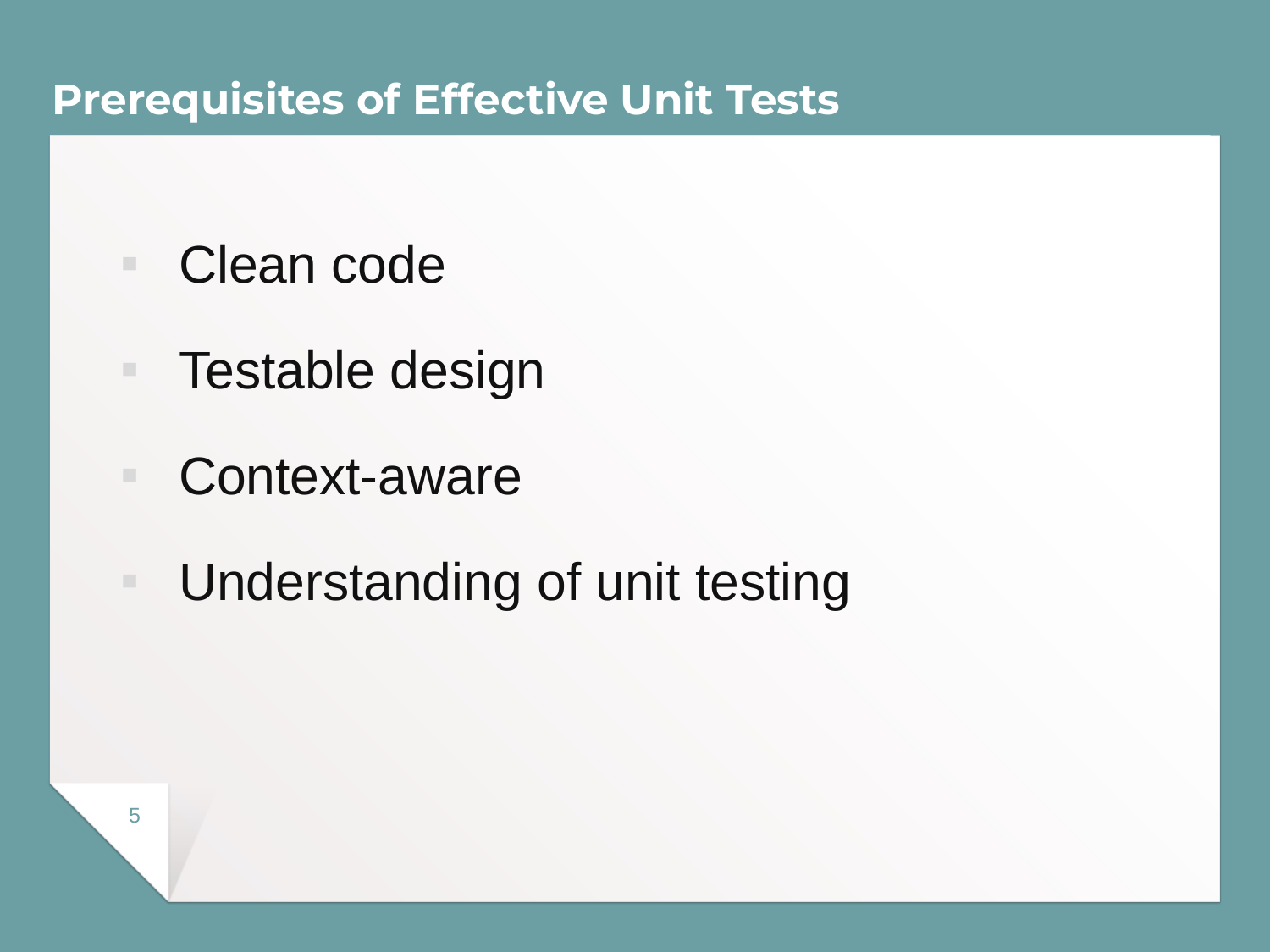

# Prerequisites of Effective Unit Tests
Clean code
Testable design
Context-aware
Understanding of unit testing
5